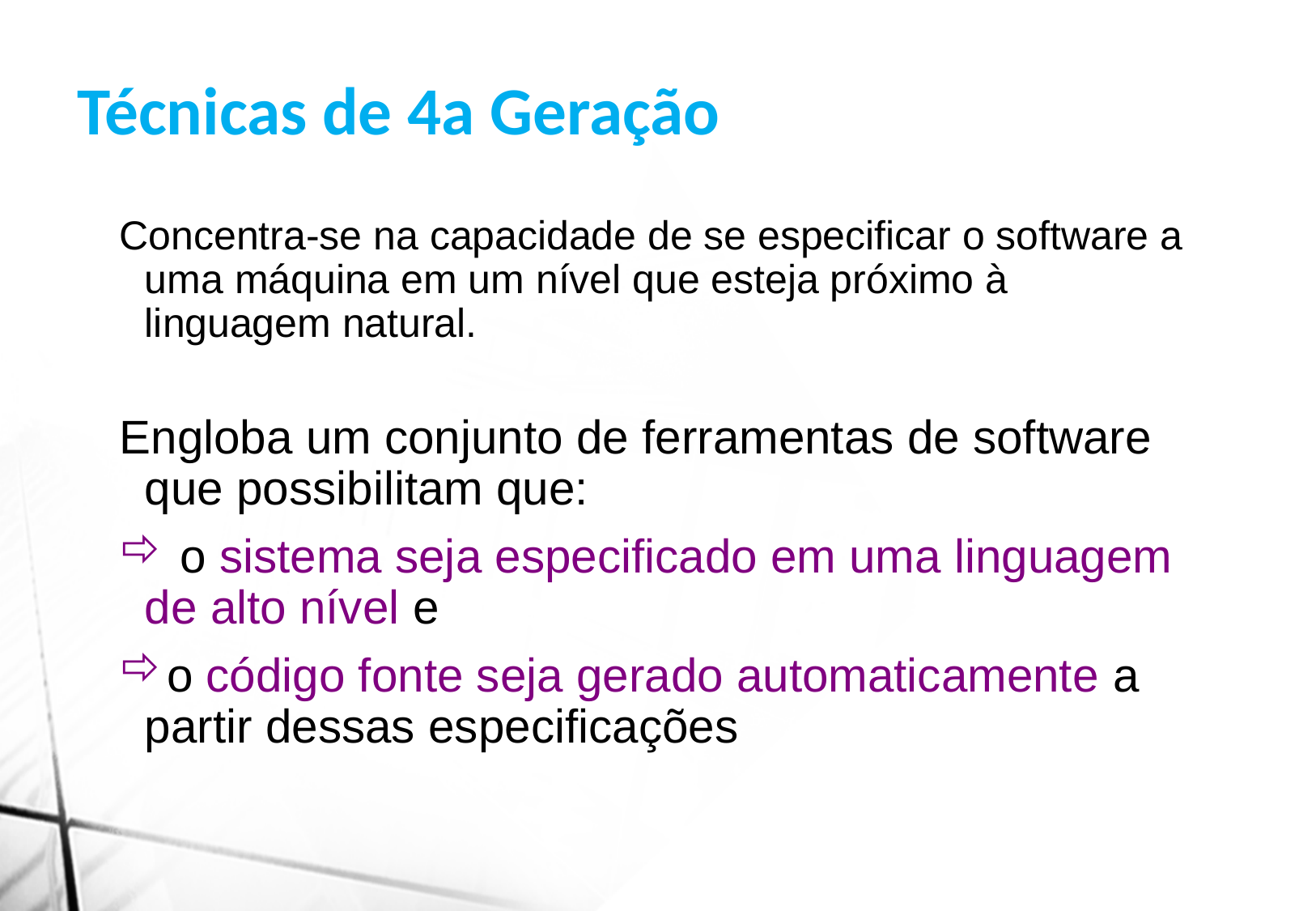

Técnicas de 4a Geração
Concentra-se na capacidade de se especificar o software a uma máquina em um nível que esteja próximo à linguagem natural.

Engloba um conjunto de ferramentas de software que possibilitam que:
 o sistema seja especificado em uma linguagem de alto nível e
o código fonte seja gerado automaticamente a partir dessas especificações